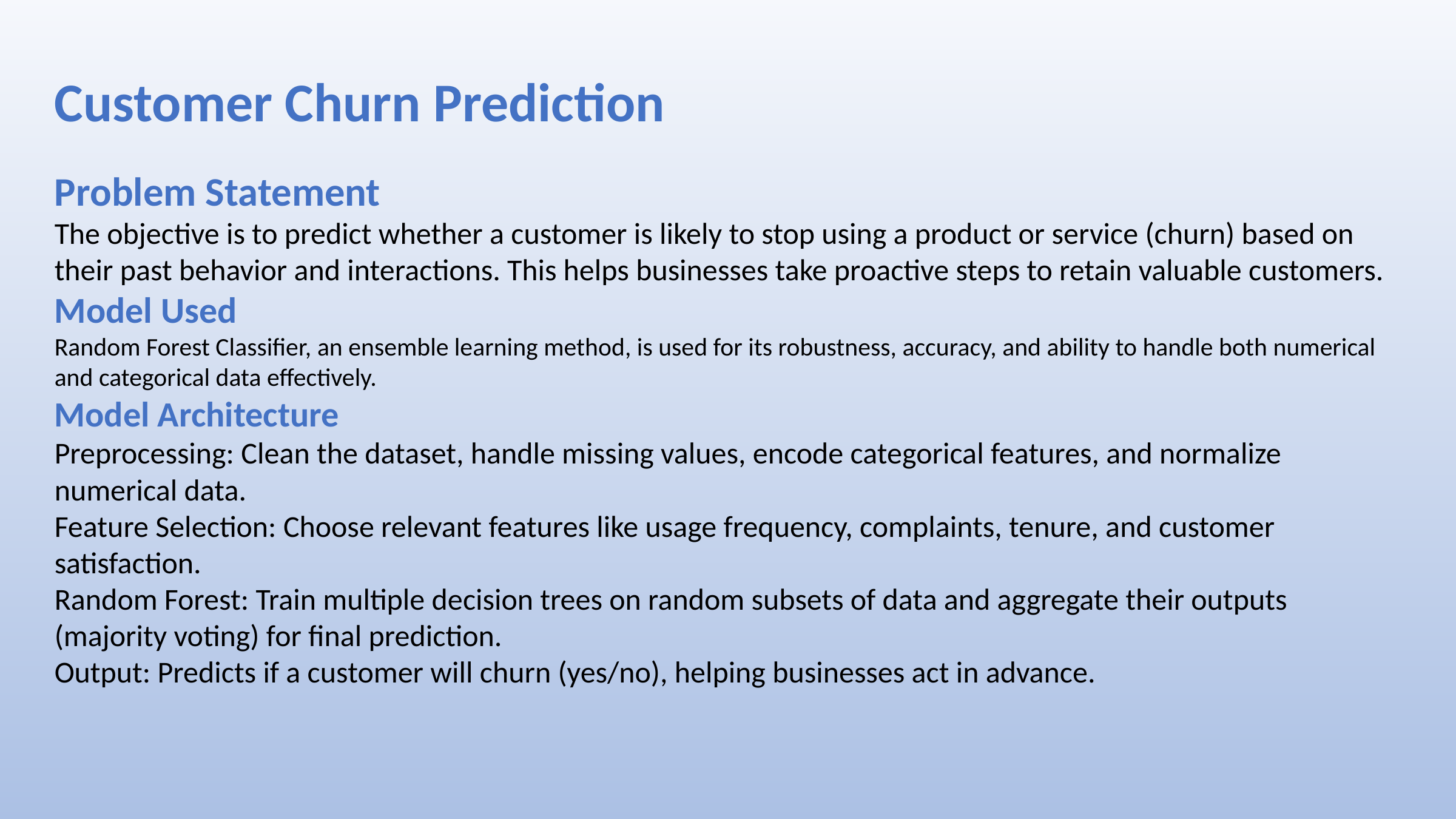

Customer Churn Prediction
Problem Statement
The objective is to predict whether a customer is likely to stop using a product or service (churn) based on their past behavior and interactions. This helps businesses take proactive steps to retain valuable customers.
Model Used
Random Forest Classifier, an ensemble learning method, is used for its robustness, accuracy, and ability to handle both numerical and categorical data effectively.
Model Architecture
Preprocessing: Clean the dataset, handle missing values, encode categorical features, and normalize numerical data.
Feature Selection: Choose relevant features like usage frequency, complaints, tenure, and customer satisfaction.
Random Forest: Train multiple decision trees on random subsets of data and aggregate their outputs (majority voting) for final prediction.
Output: Predicts if a customer will churn (yes/no), helping businesses act in advance.